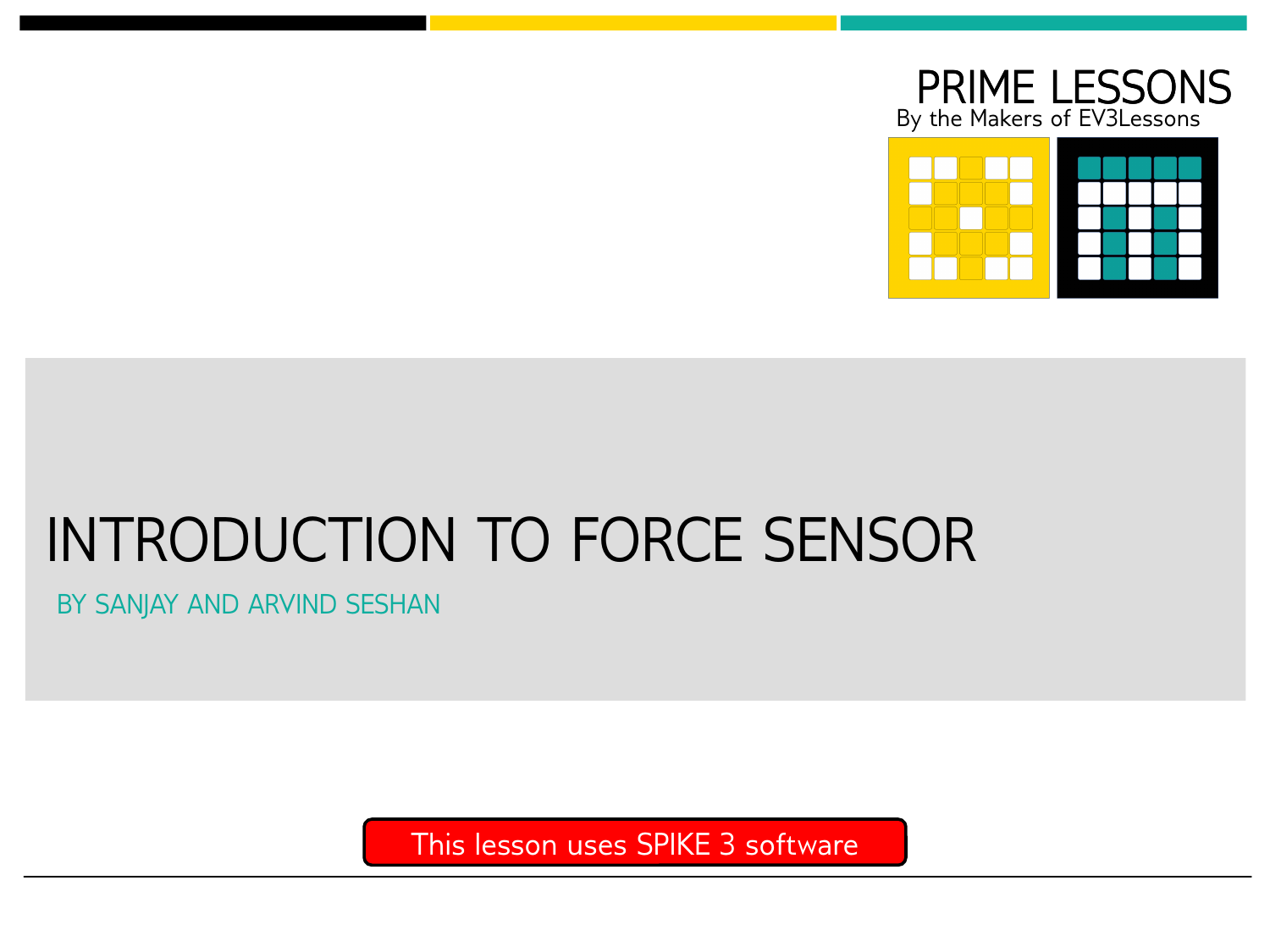

# INTRODUCTION TO FORCE SENSOR
BY SANJAY AND ARVIND SESHAN
This lesson uses SPIKE 3 software